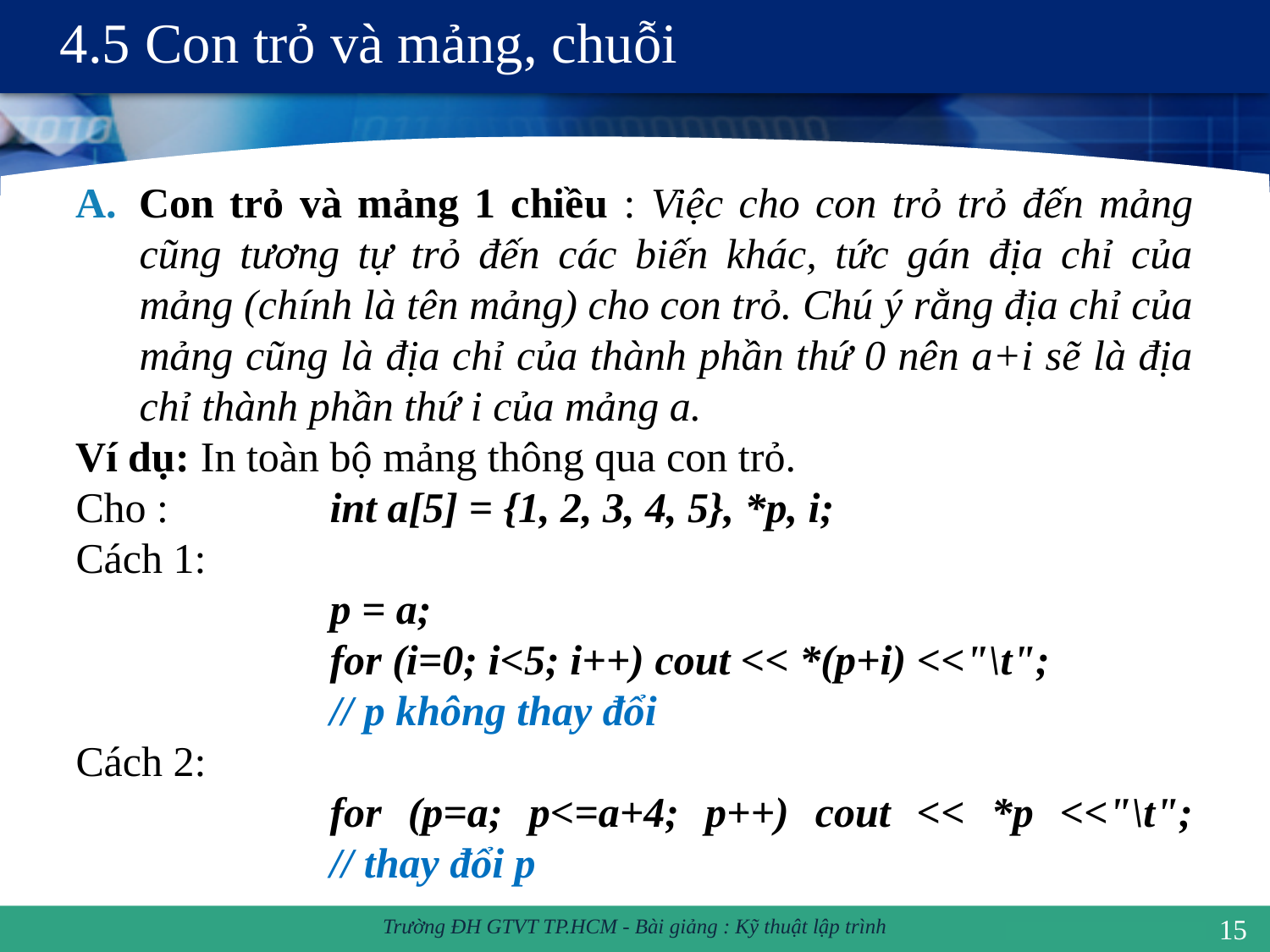

# 4.5 Con trỏ và mảng, chuỗi

Con trỏ và mảng 1 chiều : Việc cho con trỏ trỏ đến mảng cũng tương tự trỏ đến các biến khác, tức gán địa chỉ của mảng (chính là tên mảng) cho con trỏ. Chú ý rằng địa chỉ của mảng cũng là địa chỉ của thành phần thứ 0 nên a+i sẽ là địa chỉ thành phần thứ i của mảng a.
Ví dụ: In toàn bộ mảng thông qua con trỏ.
Cho :		int a[5] = {1, 2, 3, 4, 5}, *p, i;
Cách 1:
	  	p = a;
		for (i=0; i<5; i++) cout << *(p+i) <<"\t";
		// p không thay đổi
Cách 2:
		for (p=a; p<=a+4; p++) cout << *p <<"\t"; 		// thay đổi p

15
Trường ĐH GTVT TP.HCM - Bài giảng : Kỹ thuật lập trình